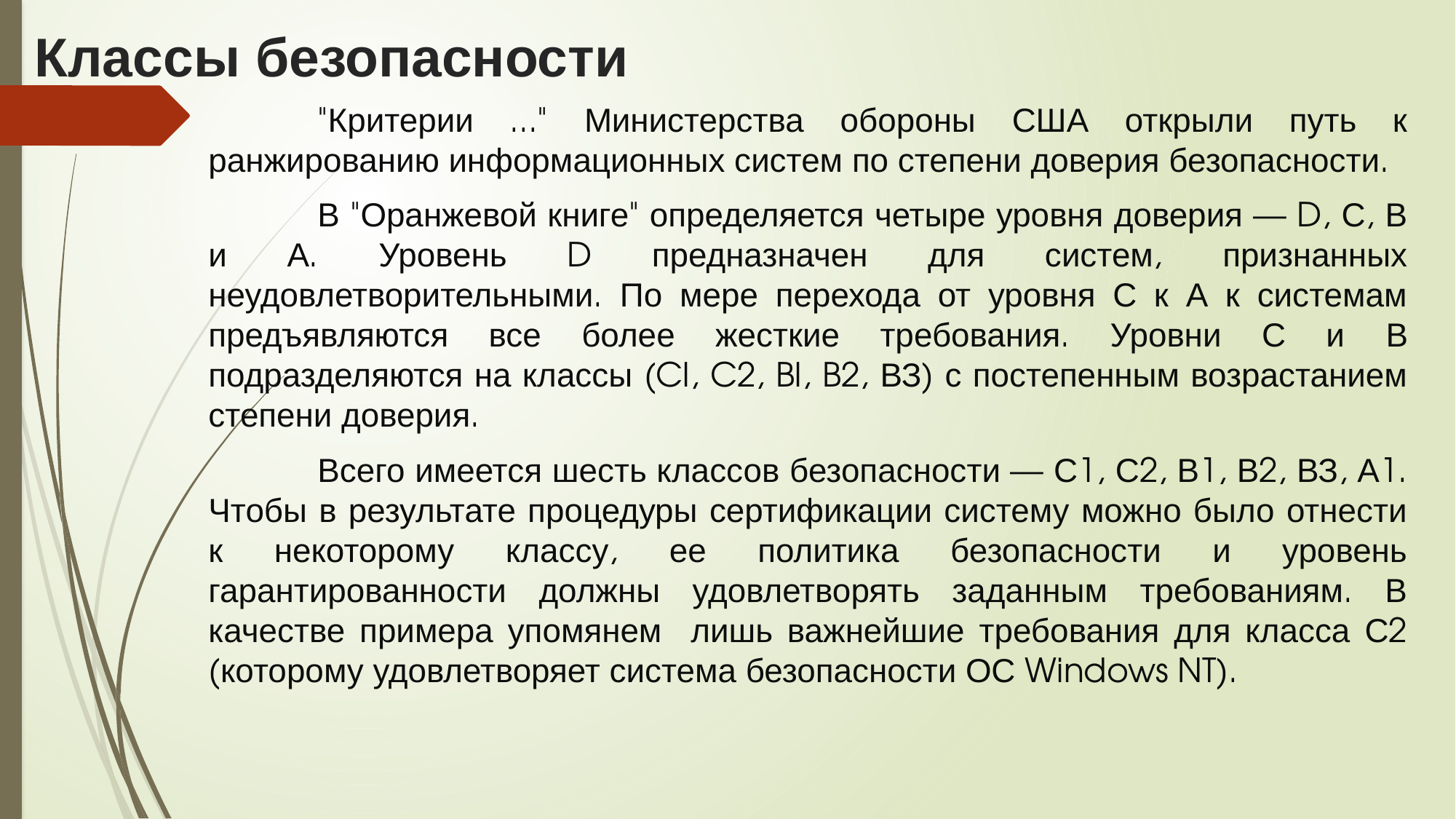

# Классы безопасности
	"Критерии ..." Министерства обороны США открыли путь к ранжированию информационных систем по степени доверия безопасности.
	В "Оранжевой книге" определяется четыре уровня доверия — D, С, В и А. Уровень D предназначен для систем, признанных неудовлетворительными. По мере перехода от уровня С к А к системам предъявляются все более жесткие требования. Уровни С и В подразделяются на классы (Cl, C2, Bl, B2, ВЗ) с постепенным возрастанием степени доверия.
	Всего имеется шесть классов безопасности — С1, С2, В1, В2, ВЗ, А1. Чтобы в результате процедуры сертификации систему можно было отнести к некоторому классу, ее политика безопасности и уровень гарантированности должны удовлетворять заданным требованиям. В качестве примера упомянем  лишь важнейшие требования для класса С2 (которому удовлетворяет система безопасности ОС Windows NT).